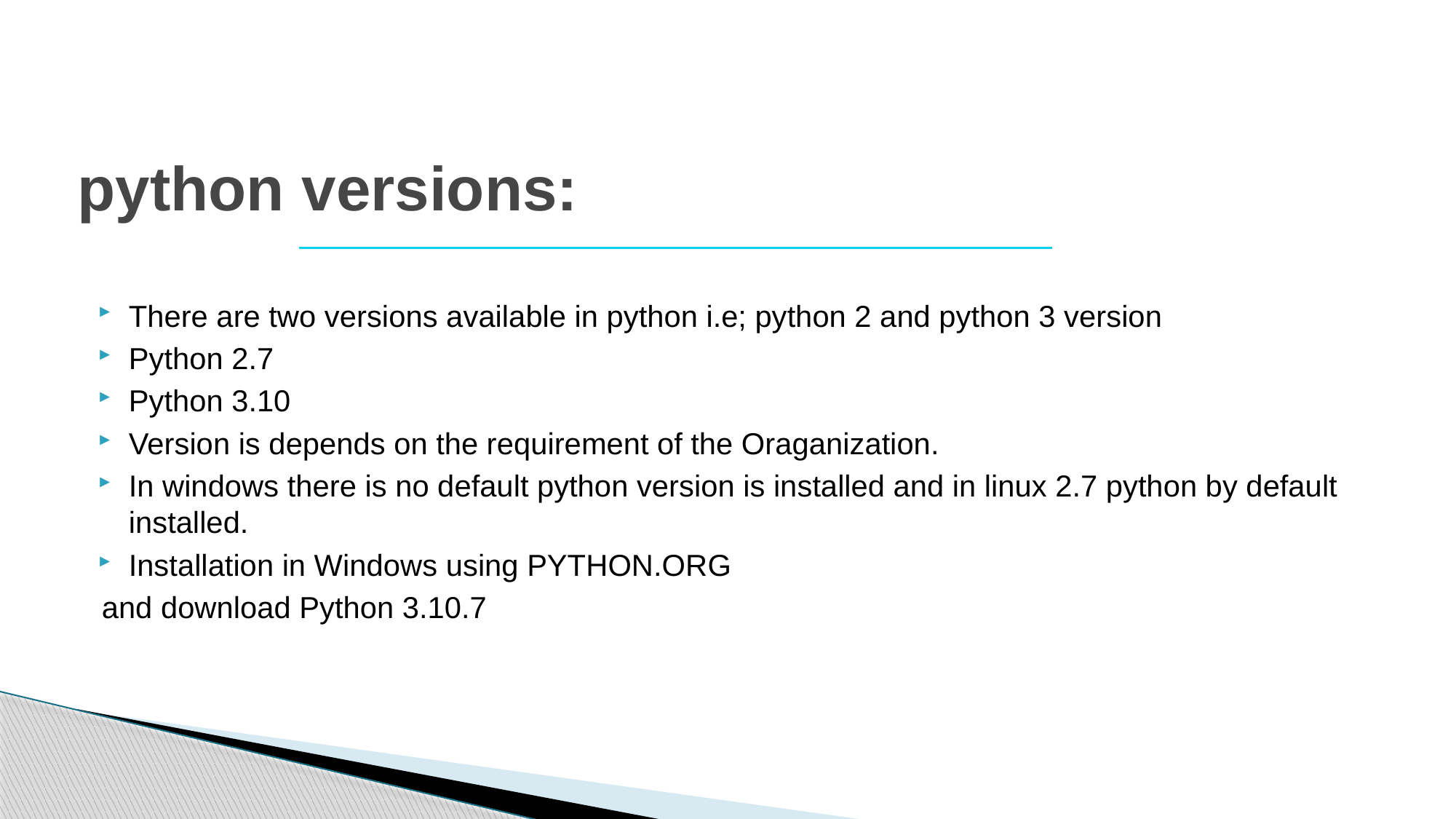

# python versions:
There are two versions available in python i.e; python 2 and python 3 version
Python 2.7
Python 3.10
Version is depends on the requirement of the Oraganization.
In windows there is no default python version is installed and in linux 2.7 python by default installed.
Installation in Windows using PYTHON.ORG
  and download Python 3.10.7